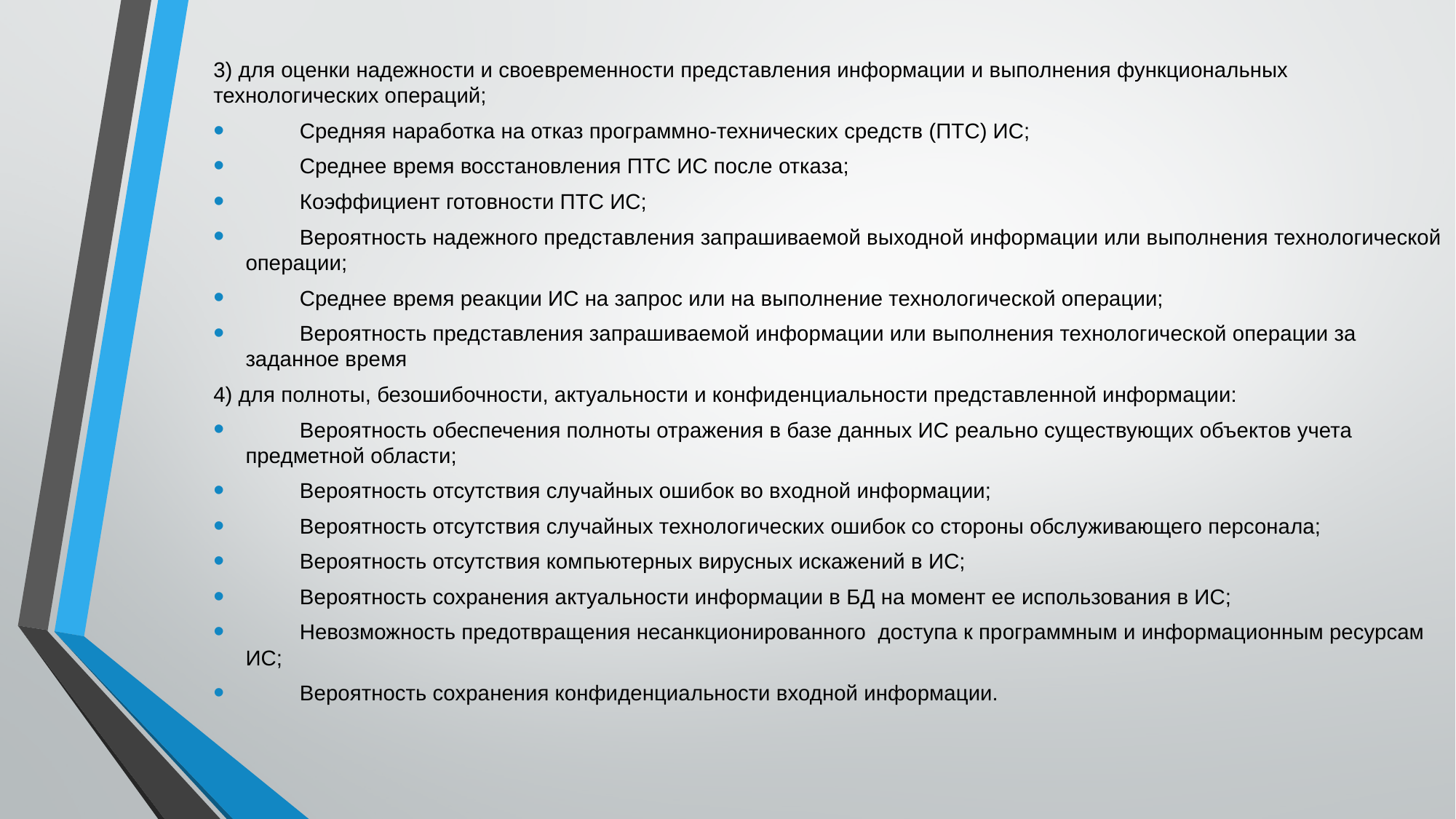

3) для оценки надежности и своевременности представления информации и выполнения функциональных технологических операций;
         Средняя наработка на отказ программно-технических средств (ПТС) ИС;
         Среднее время восстановления ПТС ИС после отказа;
         Коэффициент готовности ПТС ИС;
         Вероятность надежного представления запрашиваемой выходной информации или выполнения технологической операции;
         Среднее время реакции ИС на запрос или на выполнение технологической операции;
         Вероятность представления запрашиваемой информации или выполнения технологической операции за заданное время
4) для полноты, безошибочности, актуальности и конфиденциальности представленной информации:
         Вероятность обеспечения полноты отражения в базе данных ИС реально существующих объектов учета предметной области;
         Вероятность отсутствия случайных ошибок во входной информации;
         Вероятность отсутствия случайных технологических ошибок со стороны обслуживающего персонала;
         Вероятность отсутствия компьютерных вирусных искажений в ИС;
         Вероятность сохранения актуальности информации в БД на момент ее использования в ИС;
         Невозможность предотвращения несанкционированного  доступа к программным и информационным ресурсам ИС;
         Вероятность сохранения конфиденциальности входной информации.

#